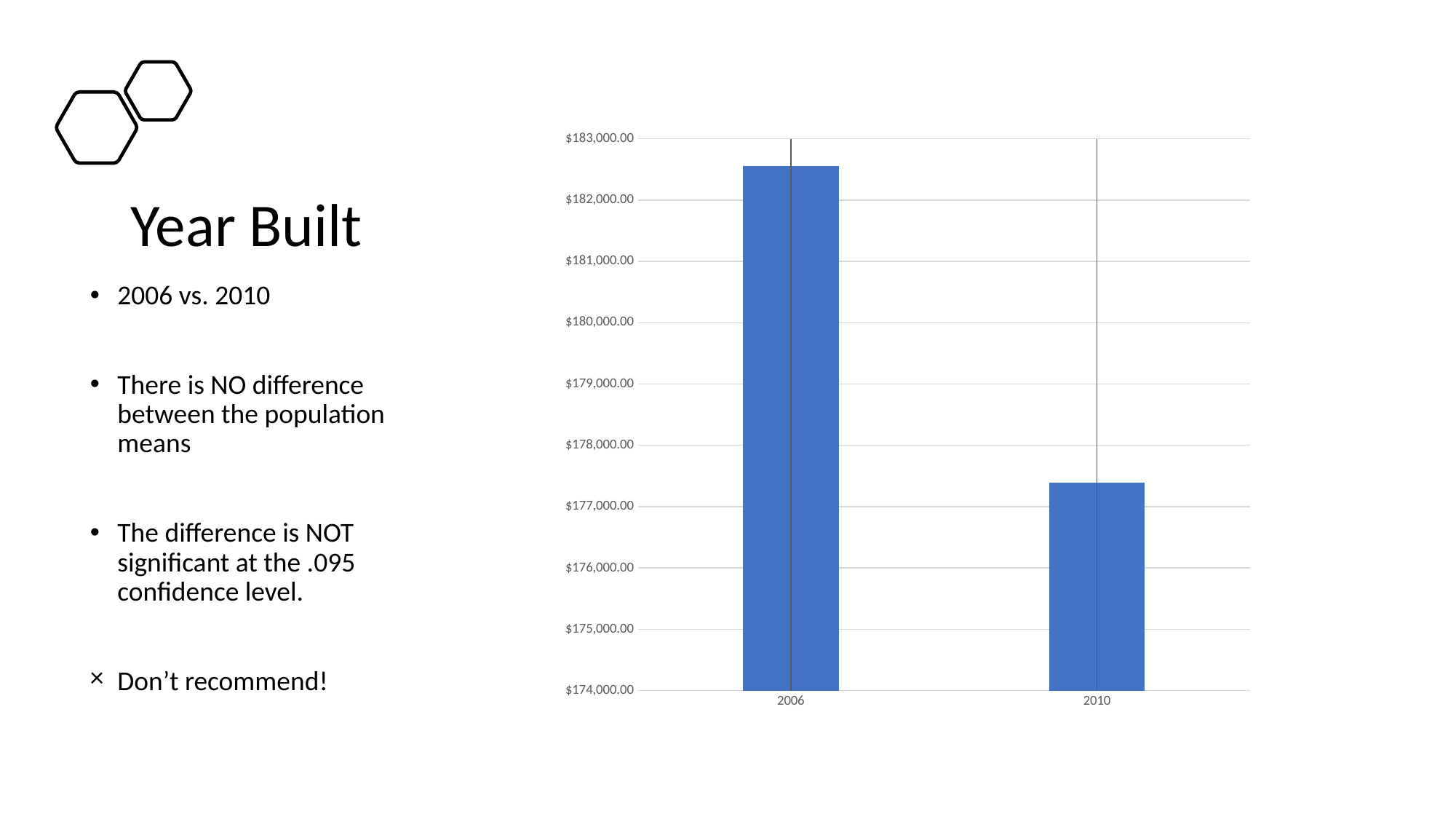

# Year Built

### Chart

| Category | Mean |
|---|---|
| 2006 | 182549.4585987261 |
| 2010 | 177393.67428571428 |
2006 vs. 2010

There is NO difference between the population means

The difference is NOT significant at the .095 confidence level.

Don’t recommend!